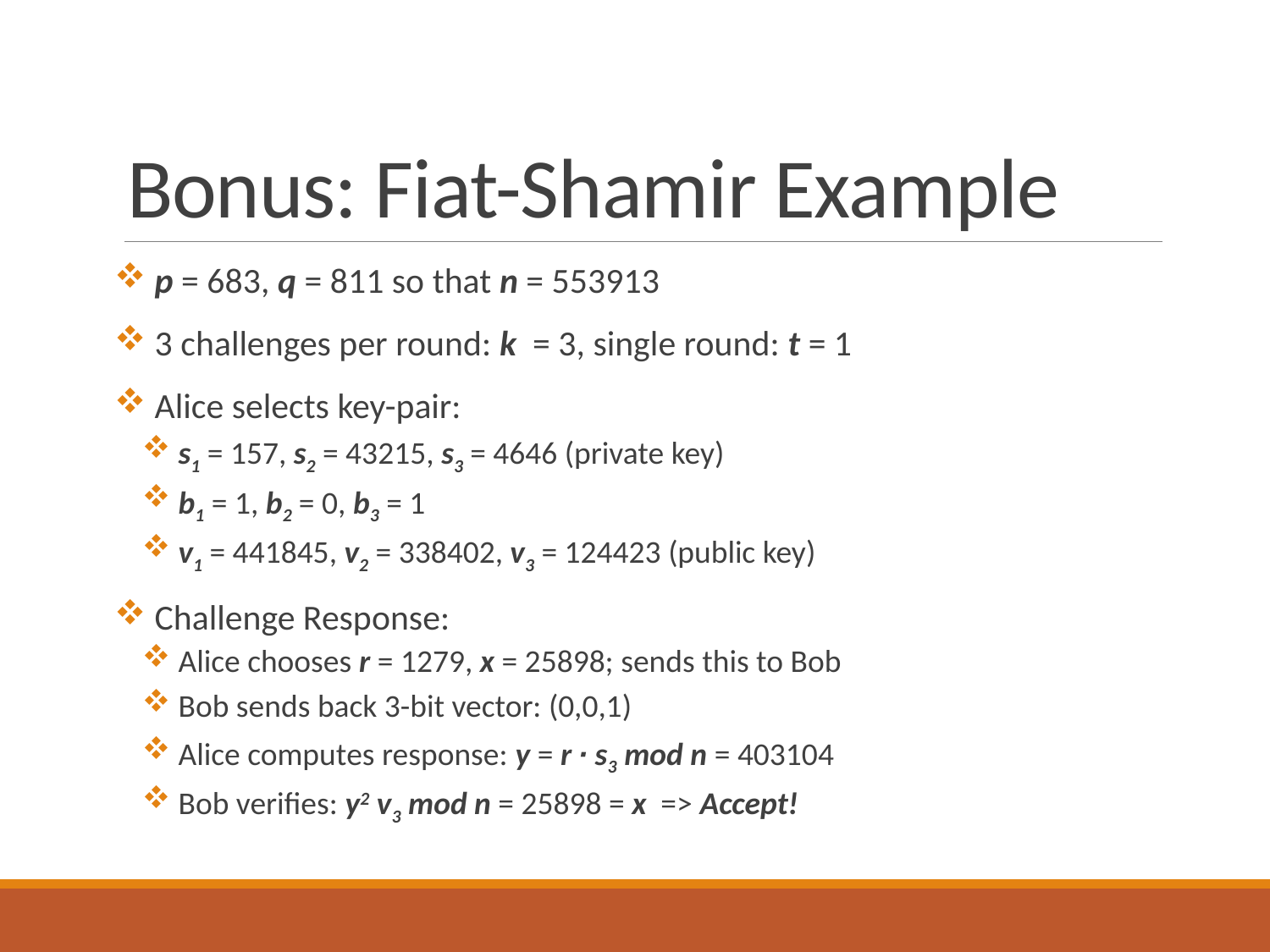

# Bonus: Fiat-Shamir Example
 p = 683, q = 811 so that n = 553913
 3 challenges per round: k  = 3, single round: t = 1
 Alice selects key-pair:
 s1 = 157, s2 = 43215, s3 = 4646 (private key)
 b1 = 1, b2 = 0, b3 = 1
 v1 = 441845, v2 = 338402, v3 = 124423 (public key)
 Challenge Response:
 Alice chooses r = 1279, x = 25898; sends this to Bob
 Bob sends back 3-bit vector: (0,0,1)
 Alice computes response: y = r ∙ s3 mod n = 403104
 Bob verifies: y2 v3 mod n = 25898 = x  => Accept!